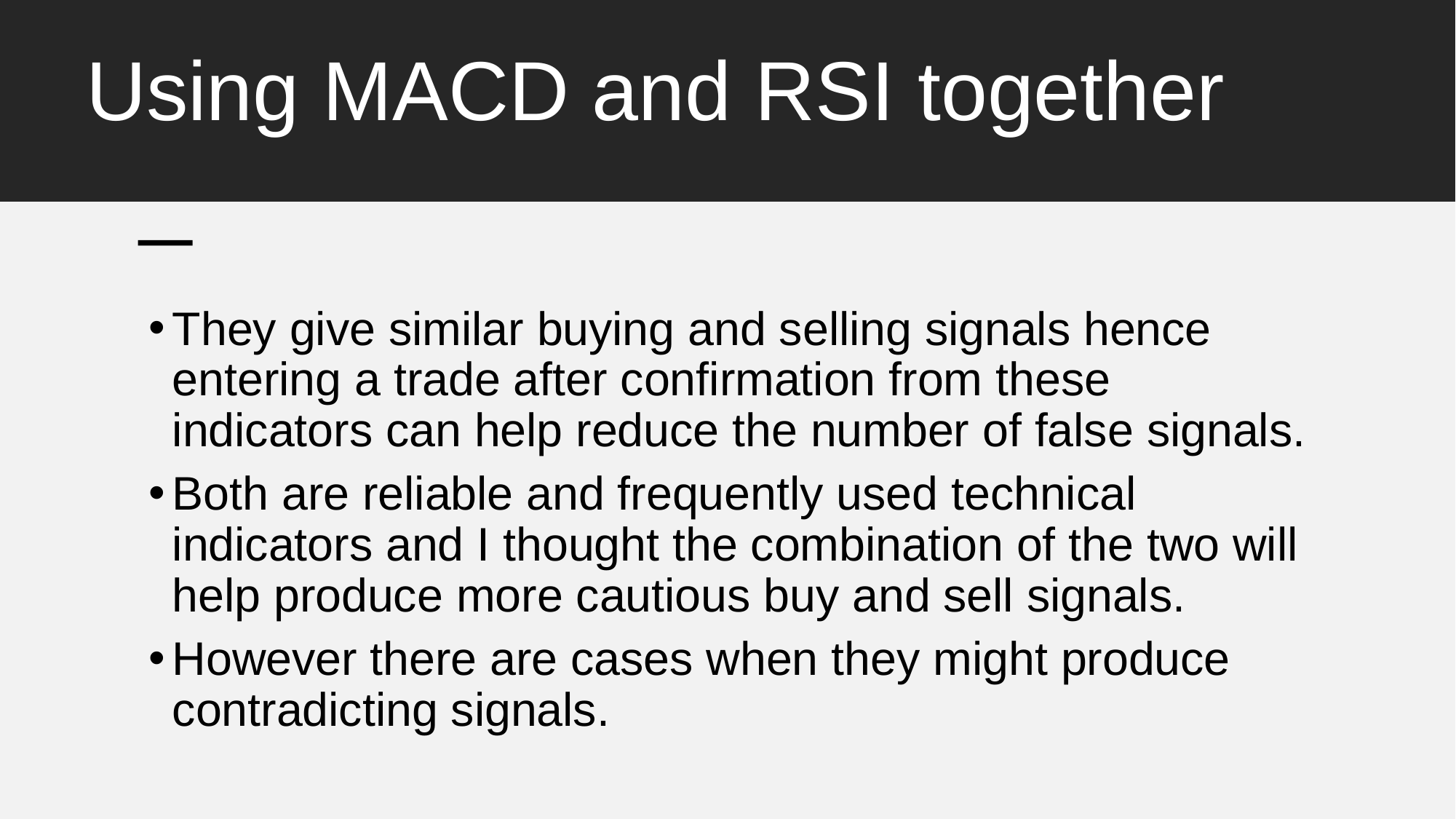

# Using MACD and RSI together

They give similar buying and selling signals hence entering a trade after confirmation from these indicators can help reduce the number of false signals.
Both are reliable and frequently used technical indicators and I thought the combination of the two will help produce more cautious buy and sell signals.
However there are cases when they might produce contradicting signals.